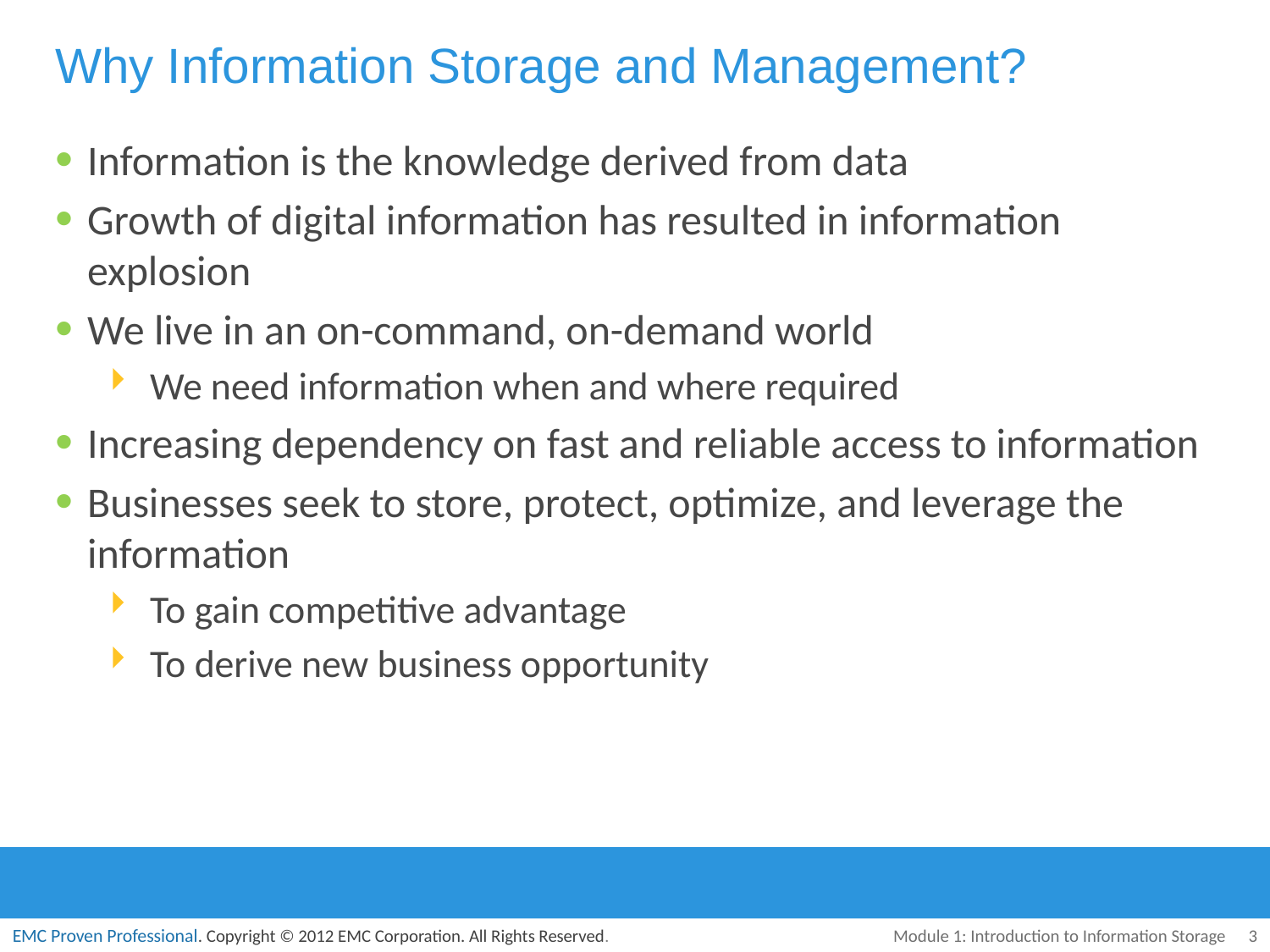

# Why Information Storage and Management?
Information is the knowledge derived from data
Growth of digital information has resulted in information explosion
We live in an on-command, on-demand world
We need information when and where required
Increasing dependency on fast and reliable access to information
Businesses seek to store, protect, optimize, and leverage the information
To gain competitive advantage
To derive new business opportunity
Module 1: Introduction to Information Storage
3